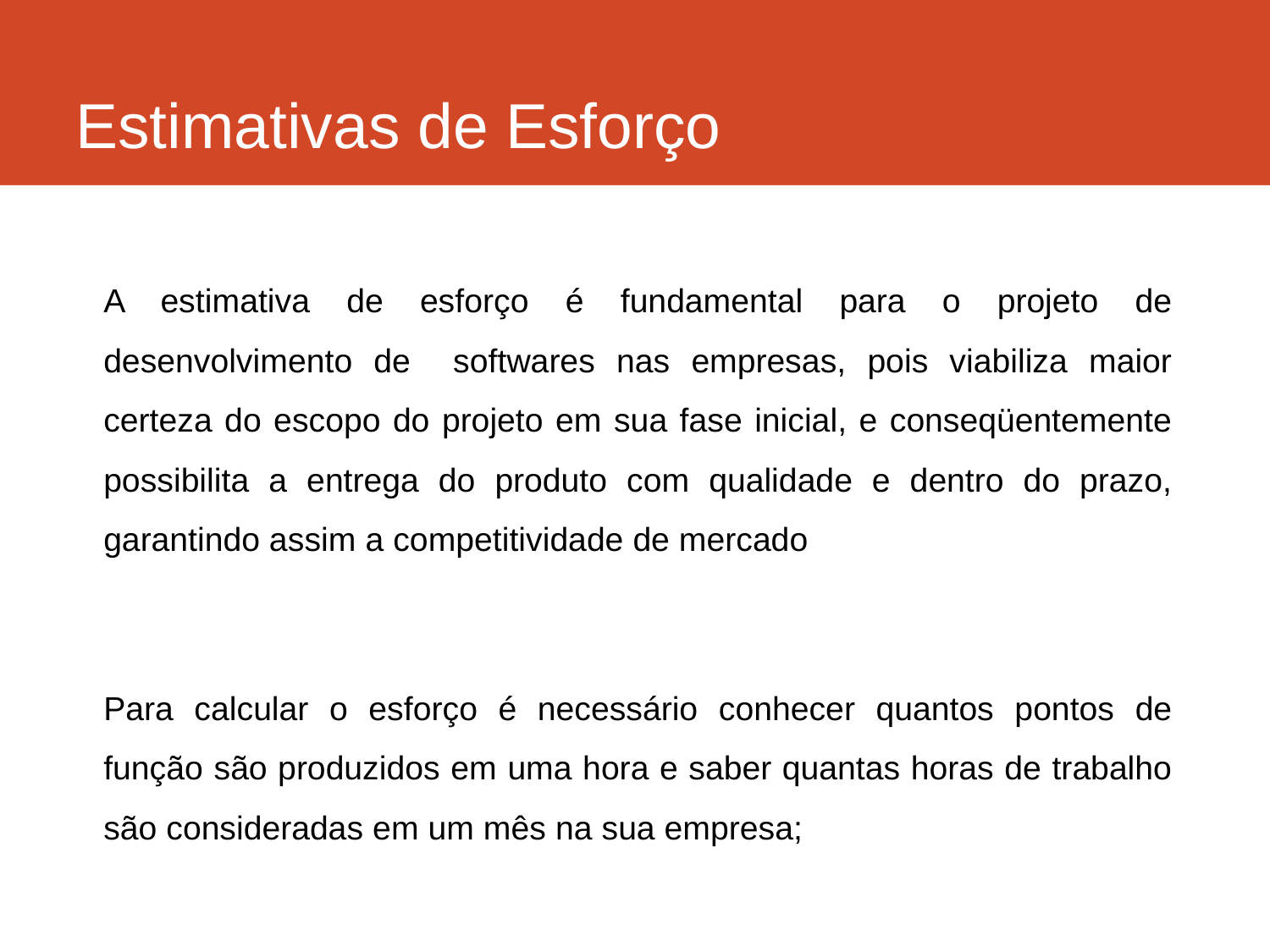

# Estimativas de Esforço
A estimativa de esforço é fundamental para o projeto de desenvolvimento de  softwares nas empresas, pois viabiliza maior certeza do escopo do projeto em sua fase inicial, e conseqüentemente possibilita a entrega do produto com qualidade e dentro do prazo, garantindo assim a competitividade de mercado

Para calcular o esforço é necessário conhecer quantos pontos de função são produzidos em uma hora e saber quantas horas de trabalho são consideradas em um mês na sua empresa;